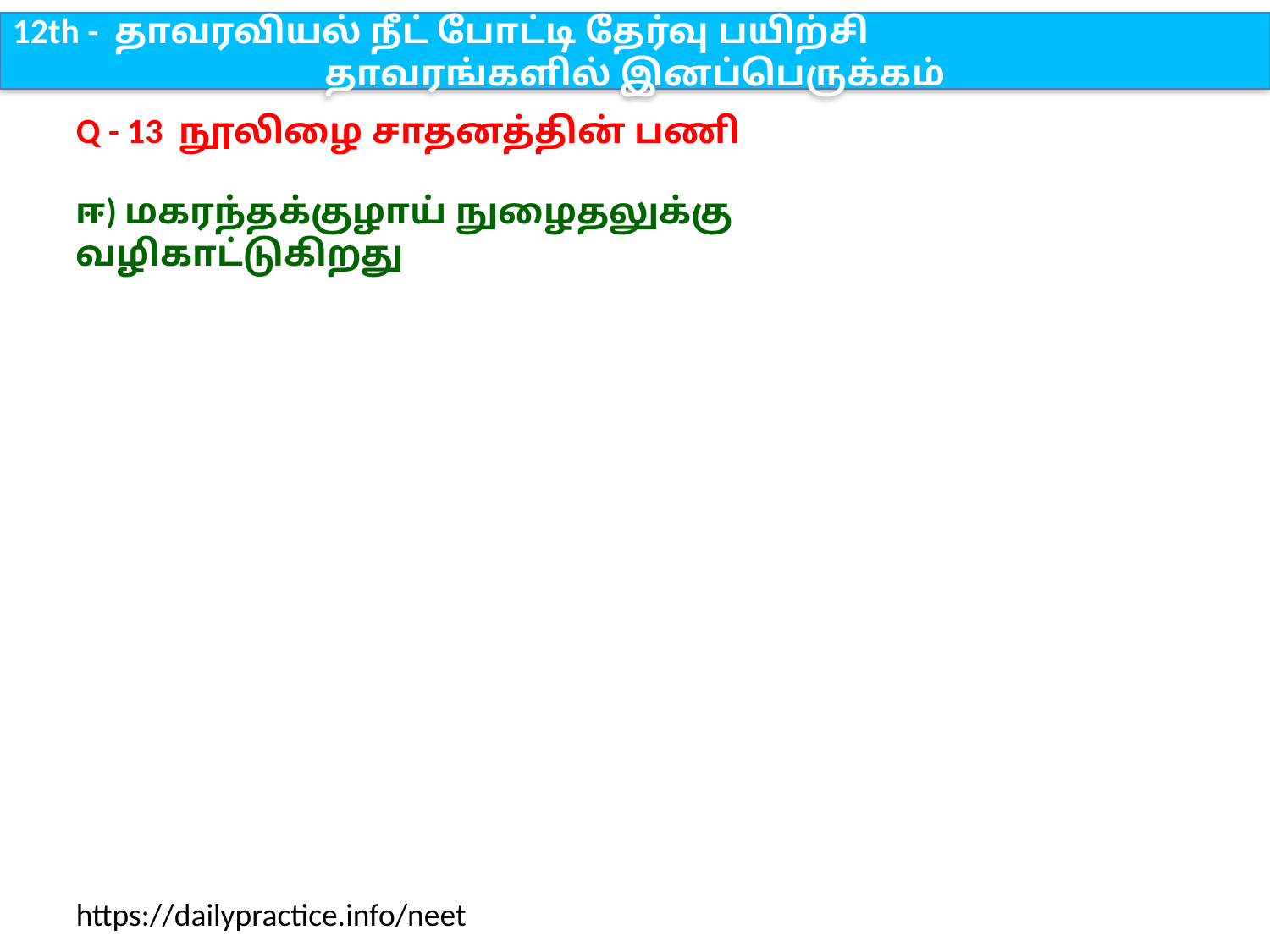

12th -  தாவரவியல் நீட் போட்டி தேர்வு பயிற்சி
தாவரங்களில் இனப்பெருக்கம்

Q - 13  நூலிழை சாதனத்தின் பணி

ஈ) மகரந்தக்குழாய் நுழைதலுக்கு வழிகாட்டுகிறது
https://dailypractice.info/neet